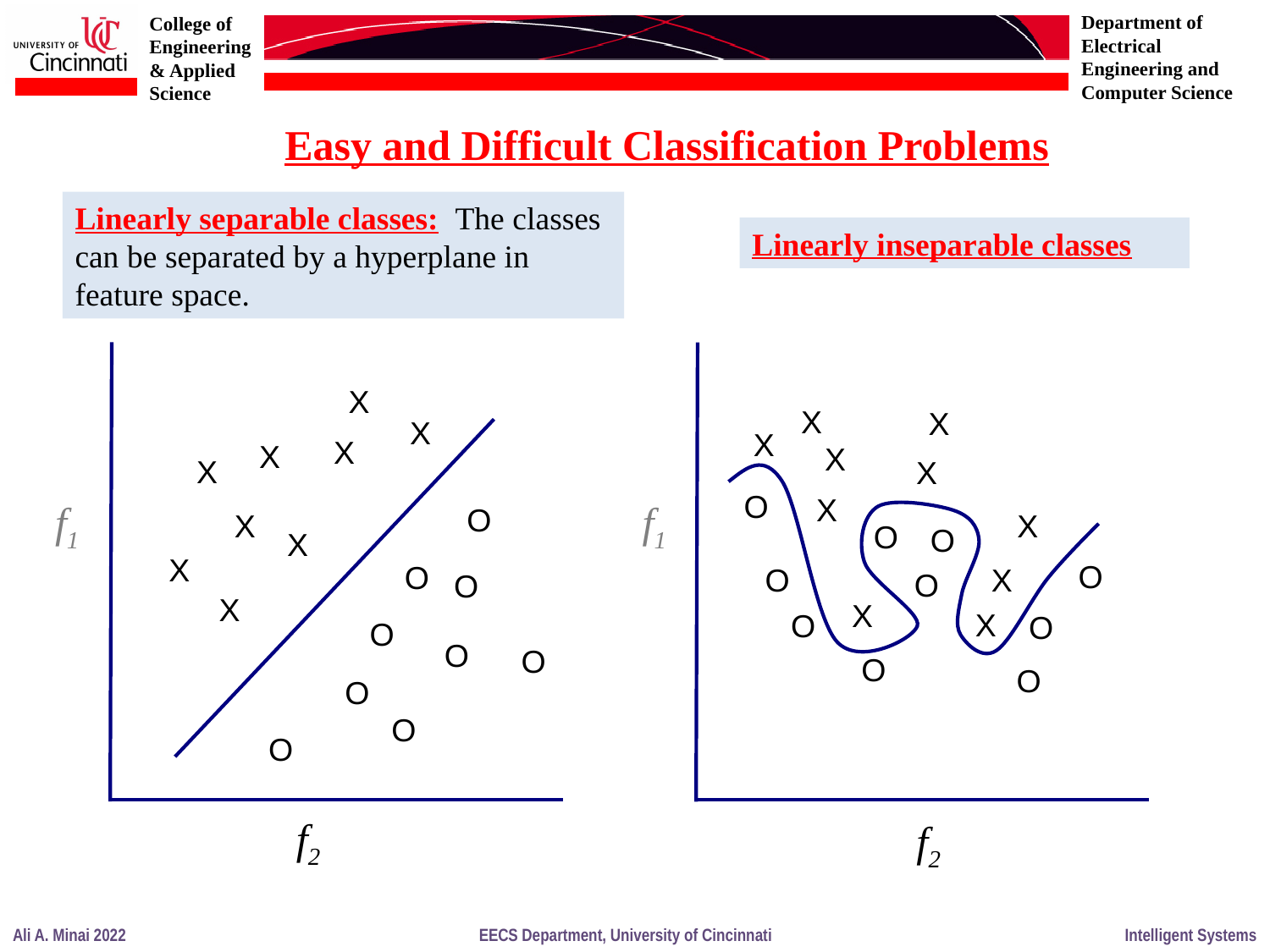

Easy and Difficult Classification Problems
Linearly separable classes:  The classes can be separated by a hyperplane in feature space.
Linearly inseparable classes
X
X
X
X
X
X
X
X
X
X

O
X
f1
f1
O
X
X
O
O
X
X
O
O
O
X
O
O
X
X
X
O
O
O
O
O
O
O
O
O
O
f2
f2